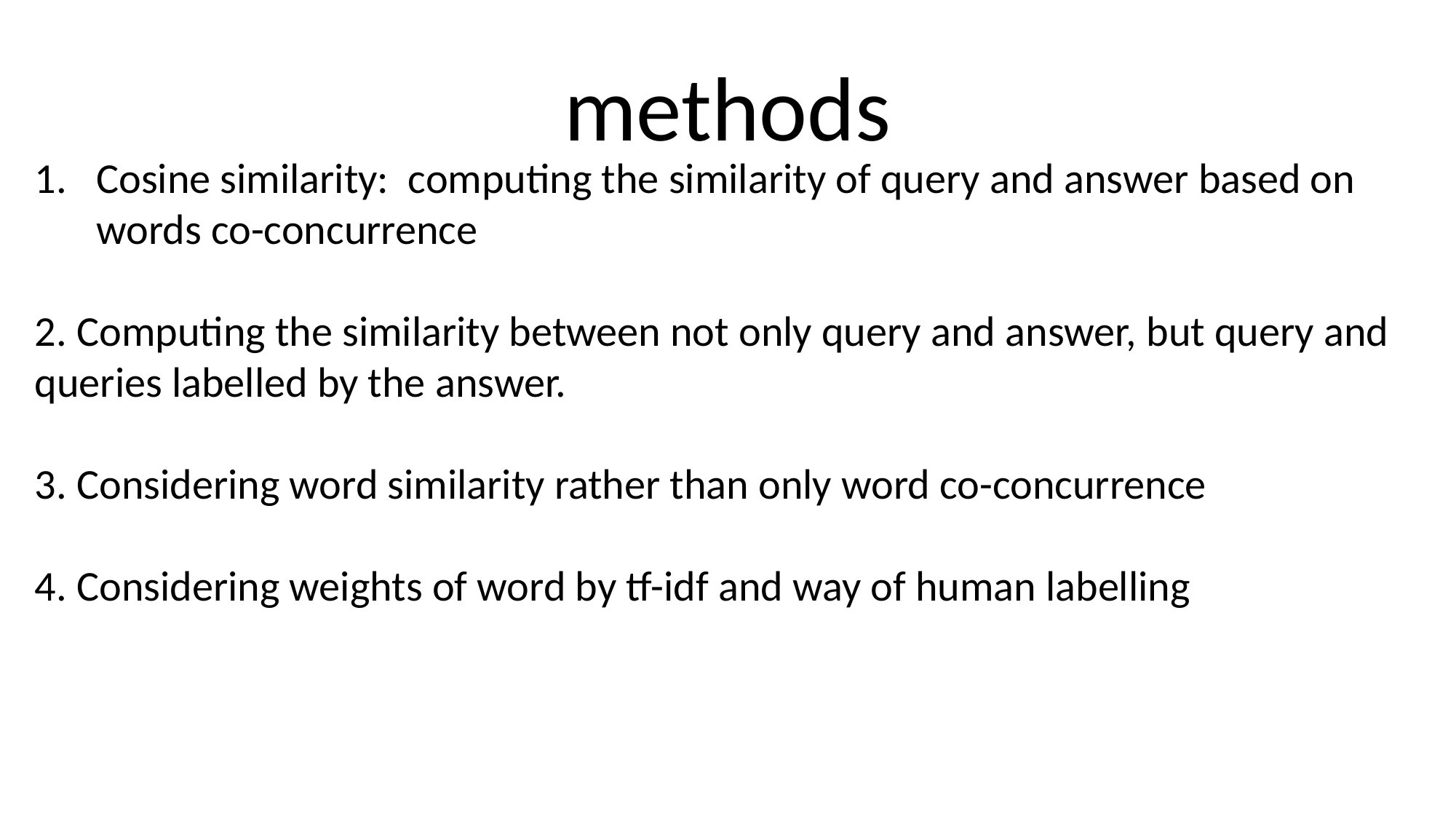

# methods
Cosine similarity:  computing the similarity of query and answer based on words co-concurrence

2. Computing the similarity between not only query and answer, but query and queries labelled by the answer.

3. Considering word similarity rather than only word co-concurrence

4. Considering weights of word by tf-idf and way of human labelling